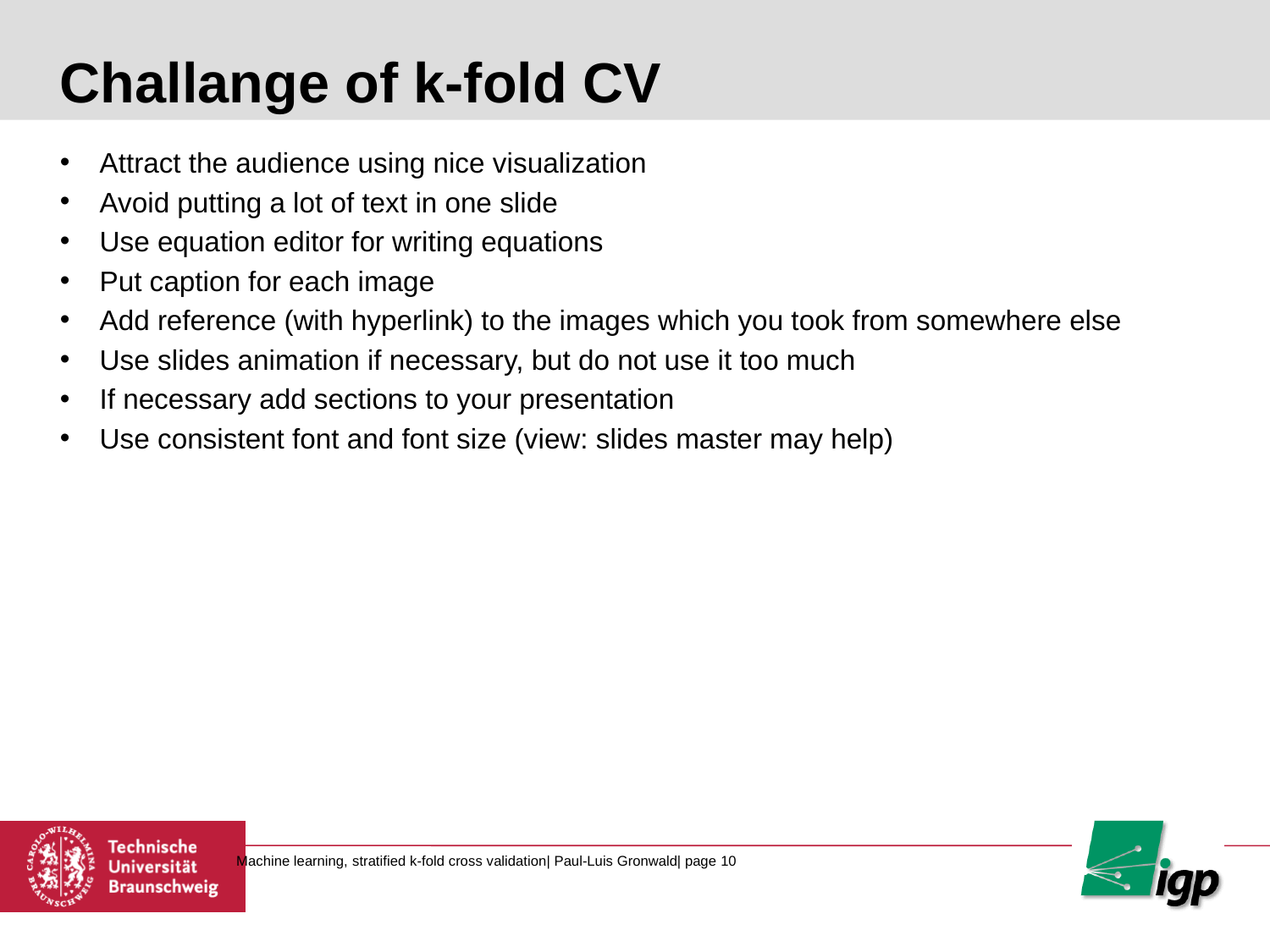

# Challange of k-fold CV
Attract the audience using nice visualization
Avoid putting a lot of text in one slide
Use equation editor for writing equations
Put caption for each image
Add reference (with hyperlink) to the images which you took from somewhere else
Use slides animation if necessary, but do not use it too much
If necessary add sections to your presentation
Use consistent font and font size (view: slides master may help)